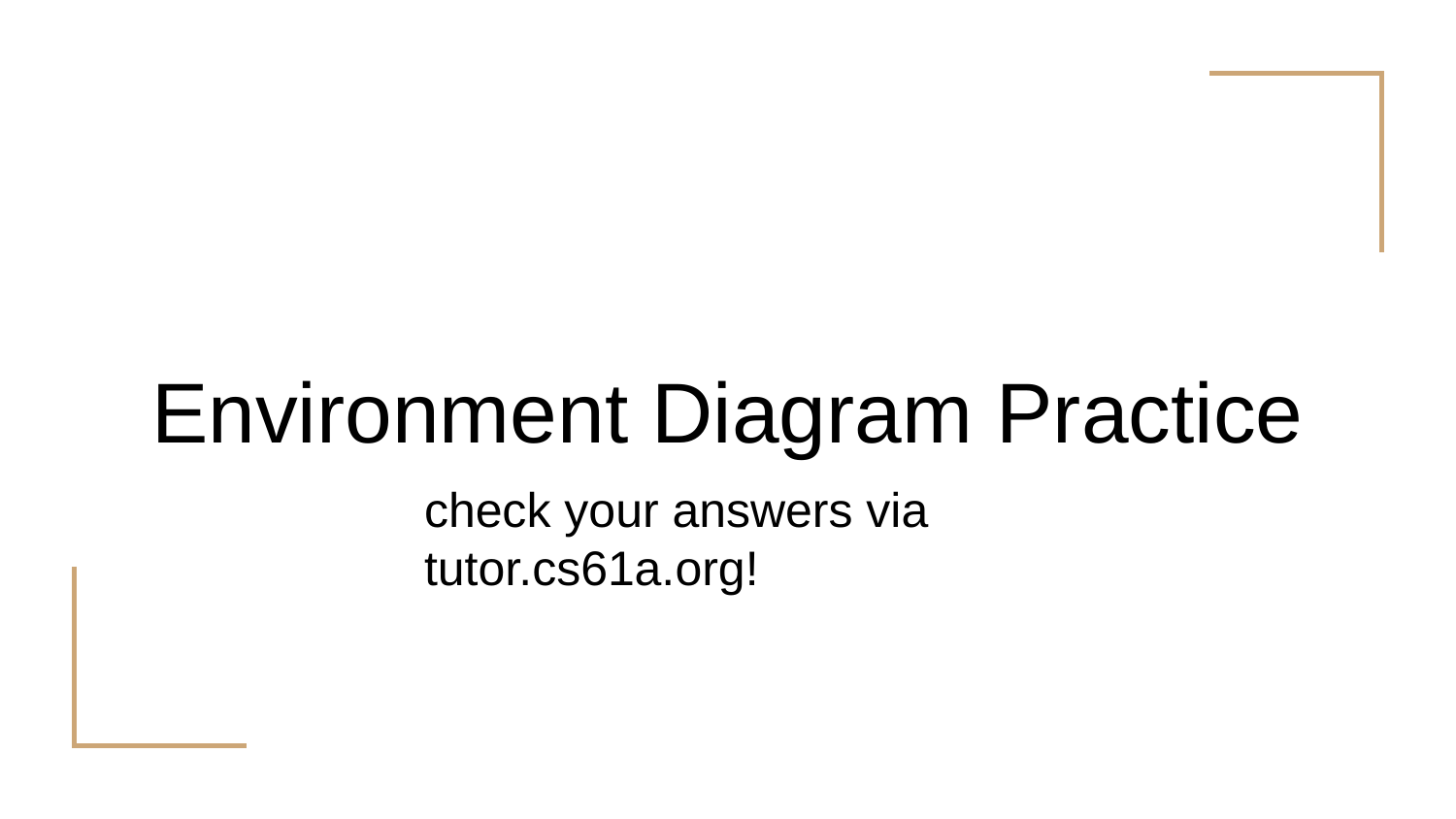

# Environment Diagram Practice
check your answers via tutor.cs61a.org!